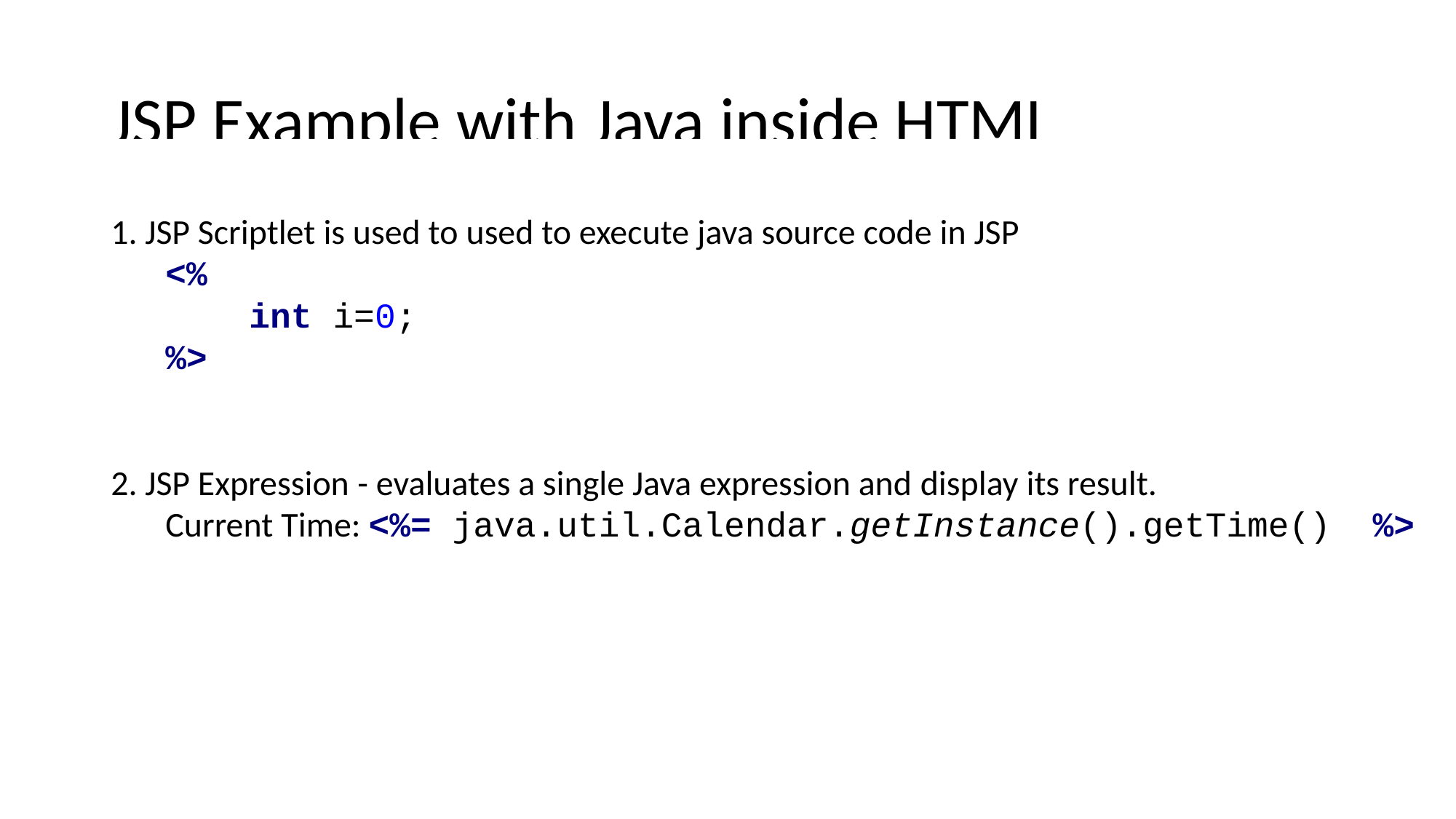

# JSP Example with Java inside HTML
 JSP Scriptlet is used to used to execute java source code in JSP
<%
    int i=0;
%>

 JSP Expression - evaluates a single Java expression and display its result.
Current Time: <%= java.util.Calendar.getInstance().getTime()  %>